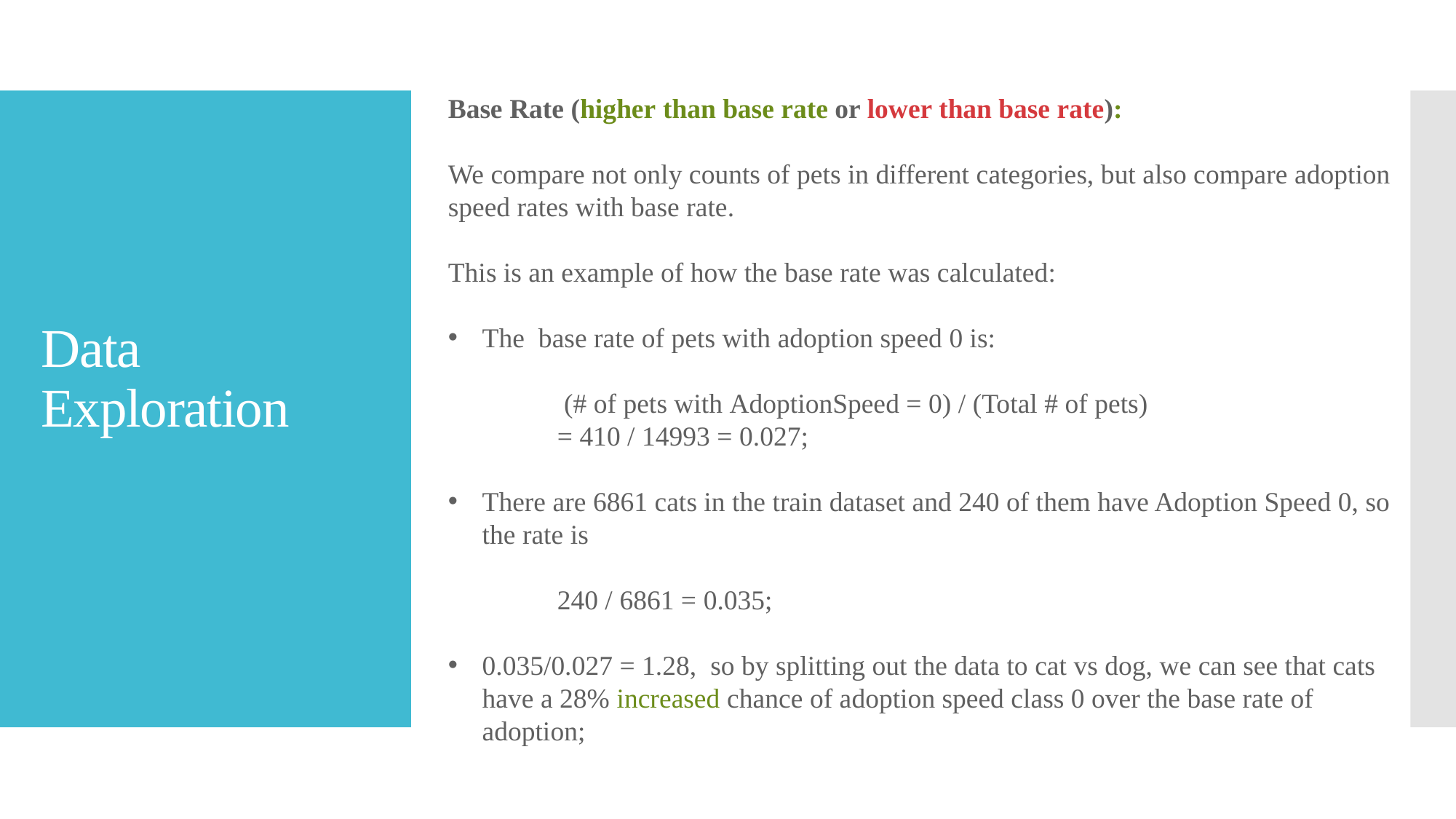

Base Rate (higher than base rate or lower than base rate):

We compare not only counts of pets in different categories, but also compare adoption speed rates with base rate.

This is an example of how the base rate was calculated:

The  base rate of pets with adoption speed 0 is:

 (# of pets with AdoptionSpeed = 0) / (Total # of pets)
= 410 / 14993 = 0.027;

There are 6861 cats in the train dataset and 240 of them have Adoption Speed 0, so the rate is

240 / 6861 = 0.035;

0.035/0.027 = 1.28,  so by splitting out the data to cat vs dog, we can see that cats have a 28% increased chance of adoption speed class 0 over the base rate of adoption;

# Data  Exploration